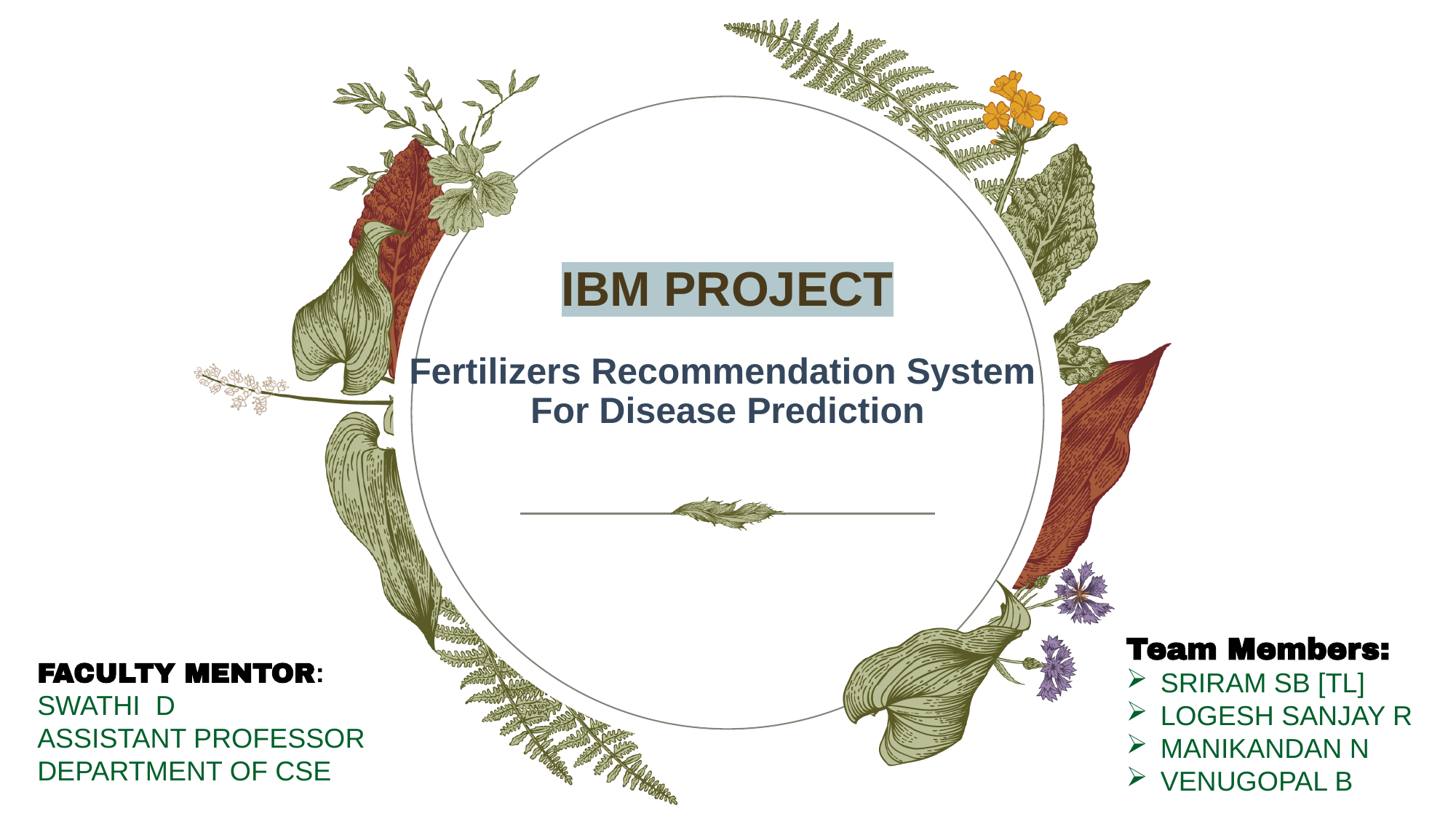

IBM PROJECT
# Fertilizers Recommendation System For Disease Prediction
Team Members:
SRIRAM SB [TL]
LOGESH SANJAY R
MANIKANDAN N
VENUGOPAL B
FACULTY MENTOR:
SWATHI  D
ASSISTANT PROFESSOR
DEPARTMENT OF CSE